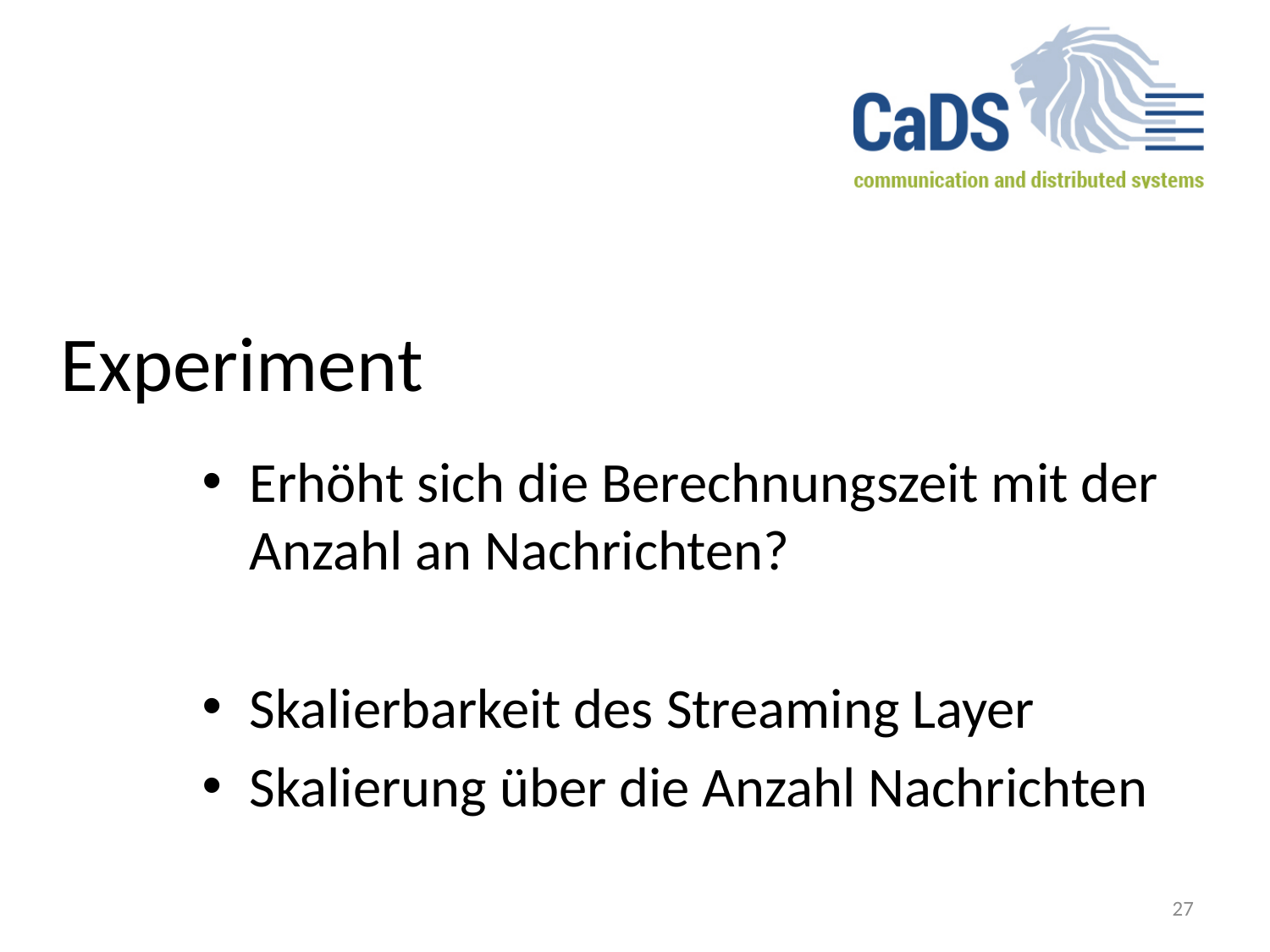

# Experiment
Erhöht sich die Berechnungszeit mit der Anzahl an Nachrichten?

Skalierbarkeit des Streaming Layer
Skalierung über die Anzahl Nachrichten

27